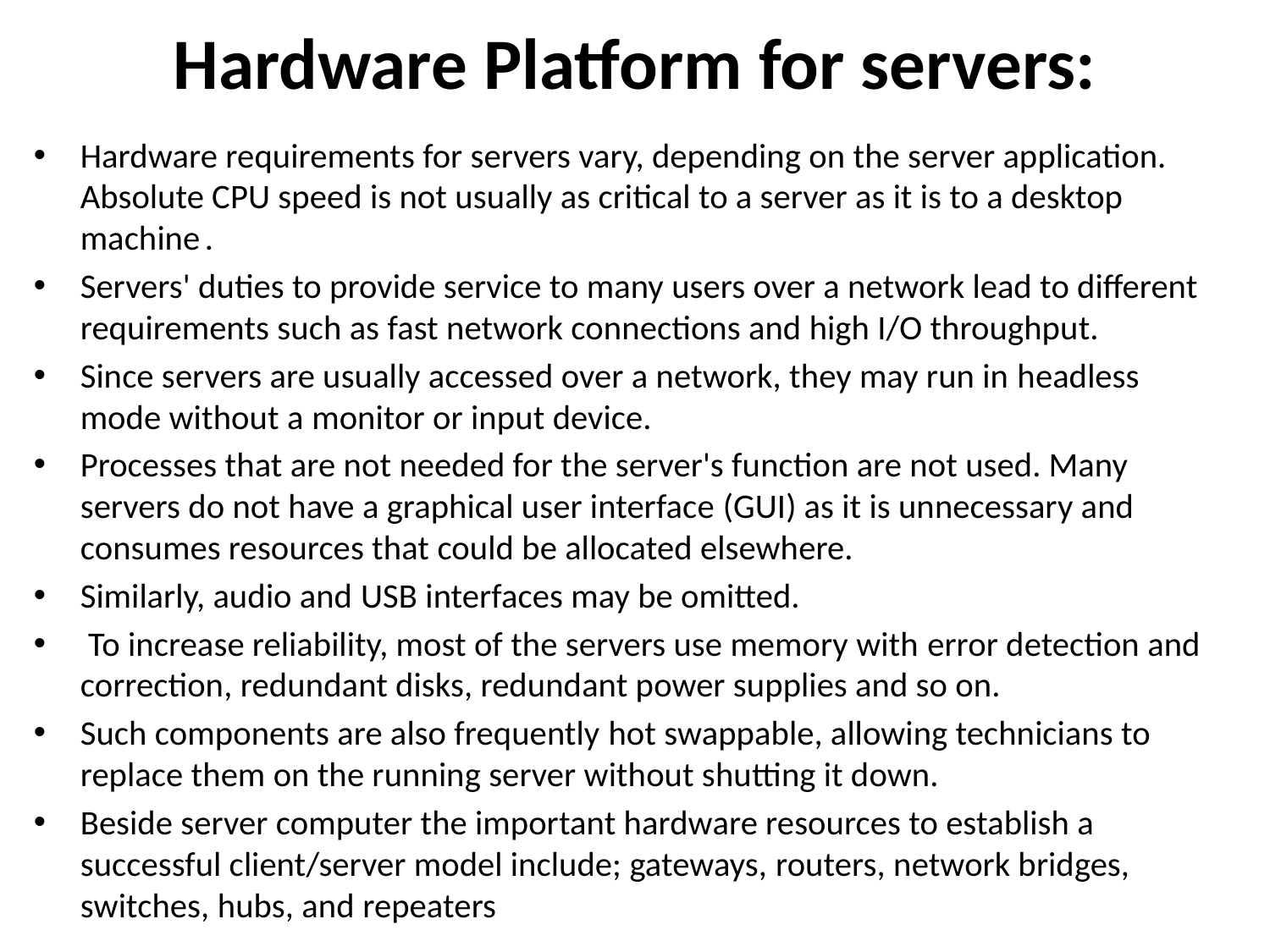

# Hardware Platform for servers:
Hardware requirements for servers vary, depending on the server application. Absolute CPU speed is not usually as critical to a server as it is to a desktop machine .
Servers' duties to provide service to many users over a network lead to different requirements such as fast network connections and high I/O throughput.
Since servers are usually accessed over a network, they may run in headless mode without a monitor or input device.
Processes that are not needed for the server's function are not used. Many servers do not have a graphical user interface (GUI) as it is unnecessary and consumes resources that could be allocated elsewhere.
Similarly, audio and USB interfaces may be omitted.
 To increase reliability, most of the servers use memory with error detection and correction, redundant disks, redundant power supplies and so on.
Such components are also frequently hot swappable, allowing technicians to replace them on the running server without shutting it down.
Beside server computer the important hardware resources to establish a successful client/server model include; gateways, routers, network bridges, switches, hubs, and repeaters